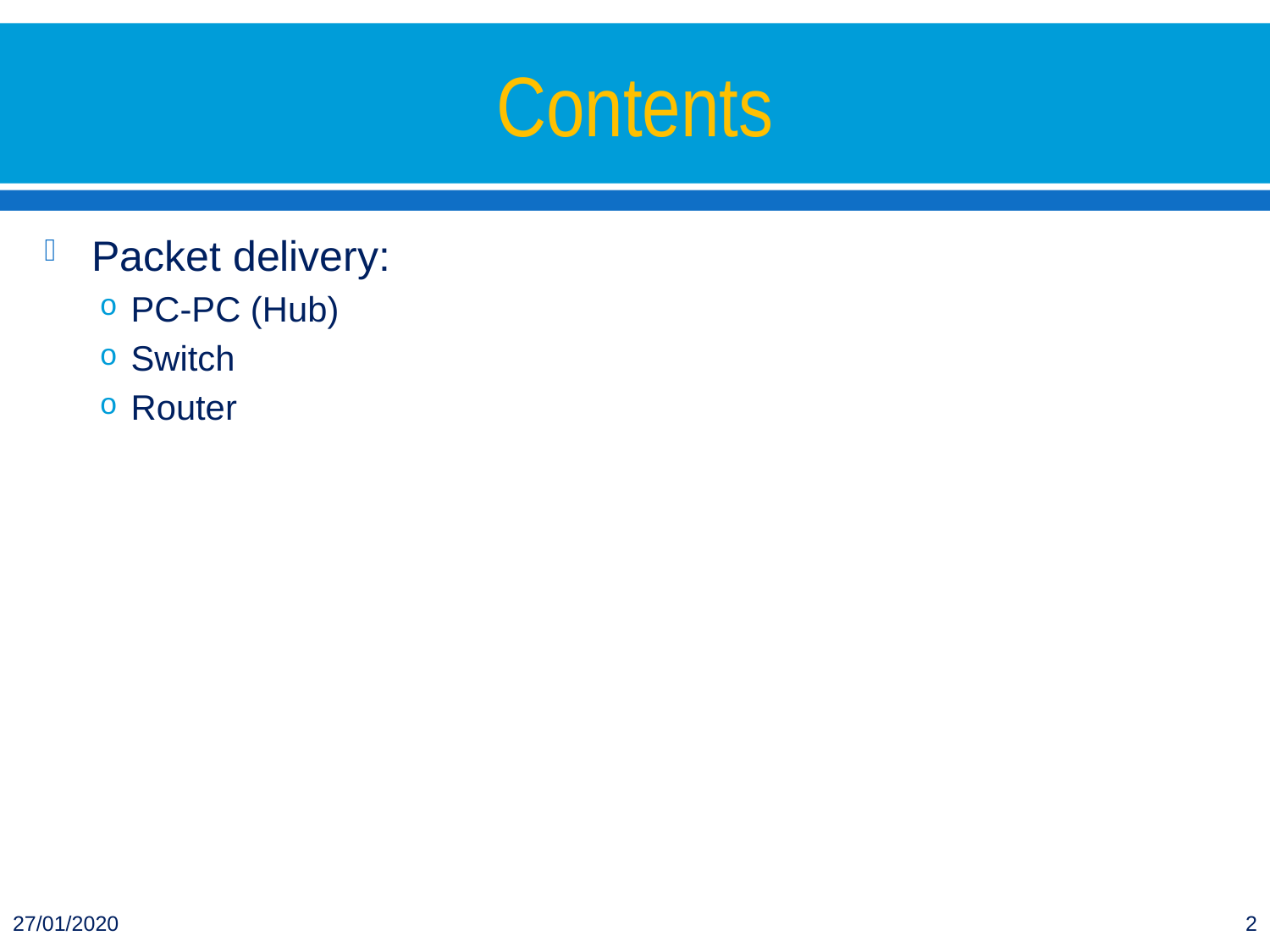

# Contents
Packet delivery:
PC-PC (Hub)
Switch
Router

27/01/2020
2